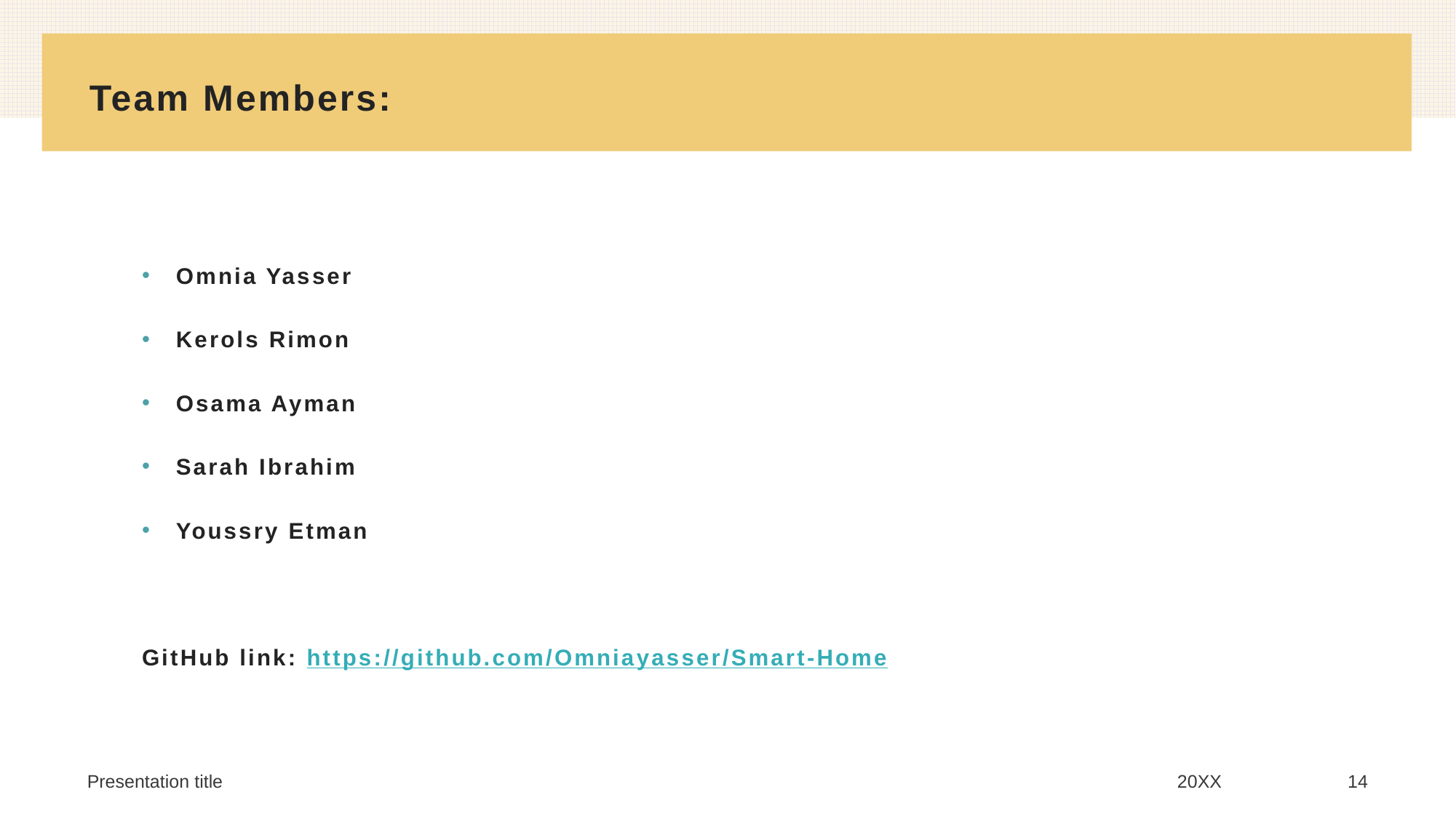

# Team Members:
Omnia Yasser
Kerols Rimon
Osama Ayman
Sarah Ibrahim
Youssry Etman

GitHub link: https://github.com/Omniayasser/Smart-Home

Presentation title
20XX
14